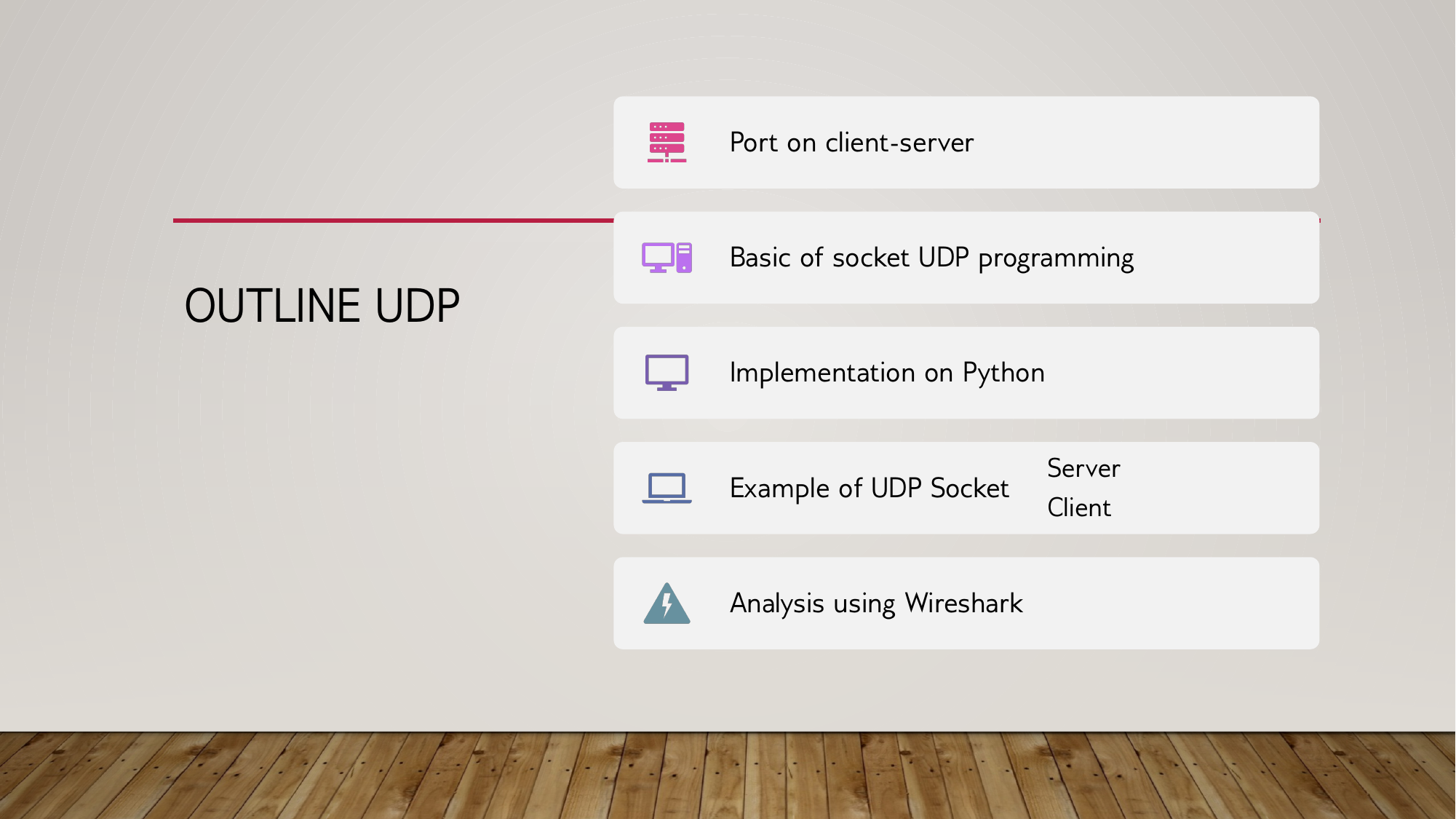

Port on client-server
Basic of socket UDP programming
Implementation on Python
Example of UDP Socket
Server
Client
Analysis using Wireshark
# Outline udp